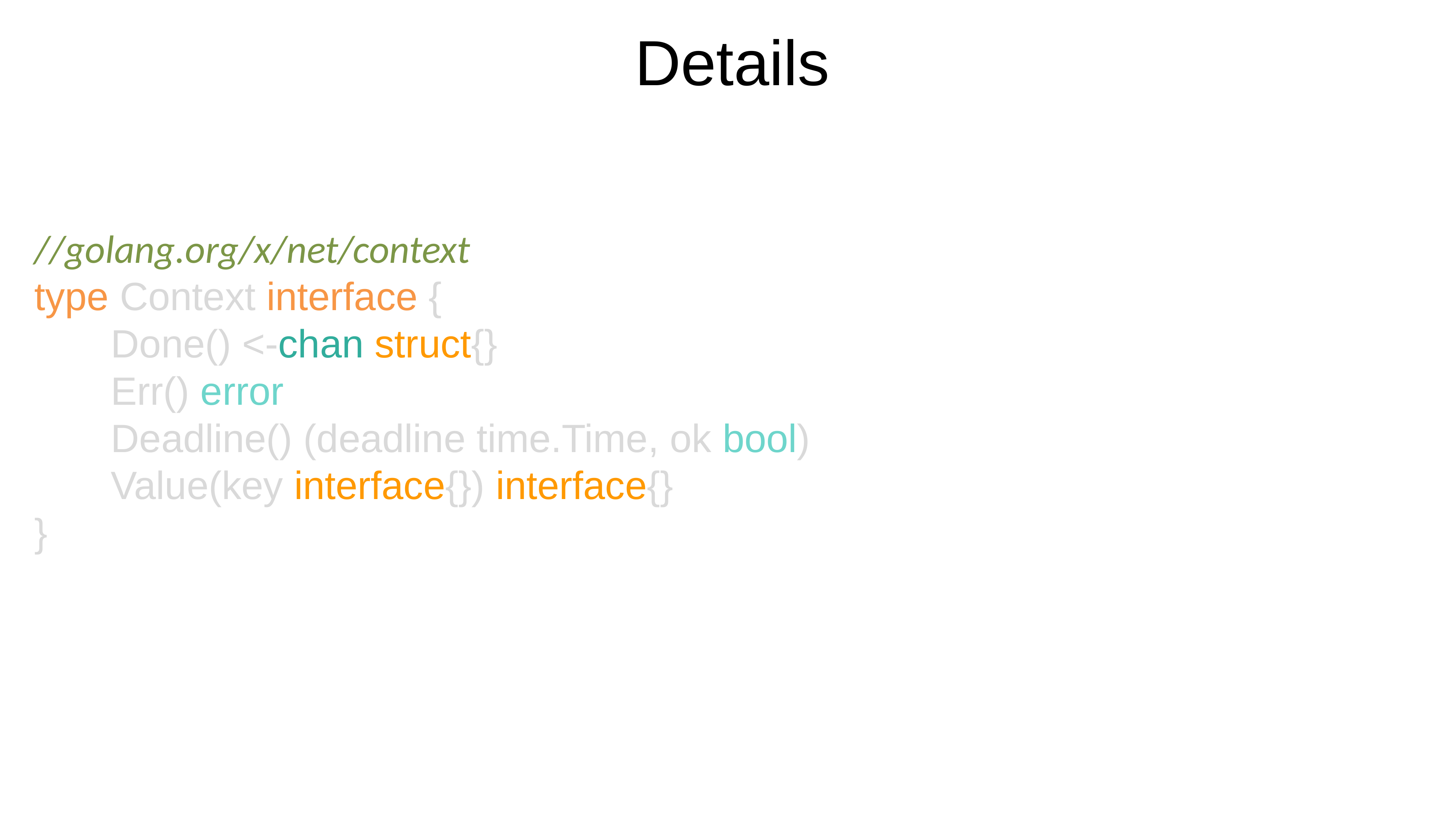

Details

//golang.org/x/net/context
type Context interface {
       Done() <-chan struct{}
       Err() error
       Deadline() (deadline time.Time, ok bool)
       Value(key interface{}) interface{}
}
8